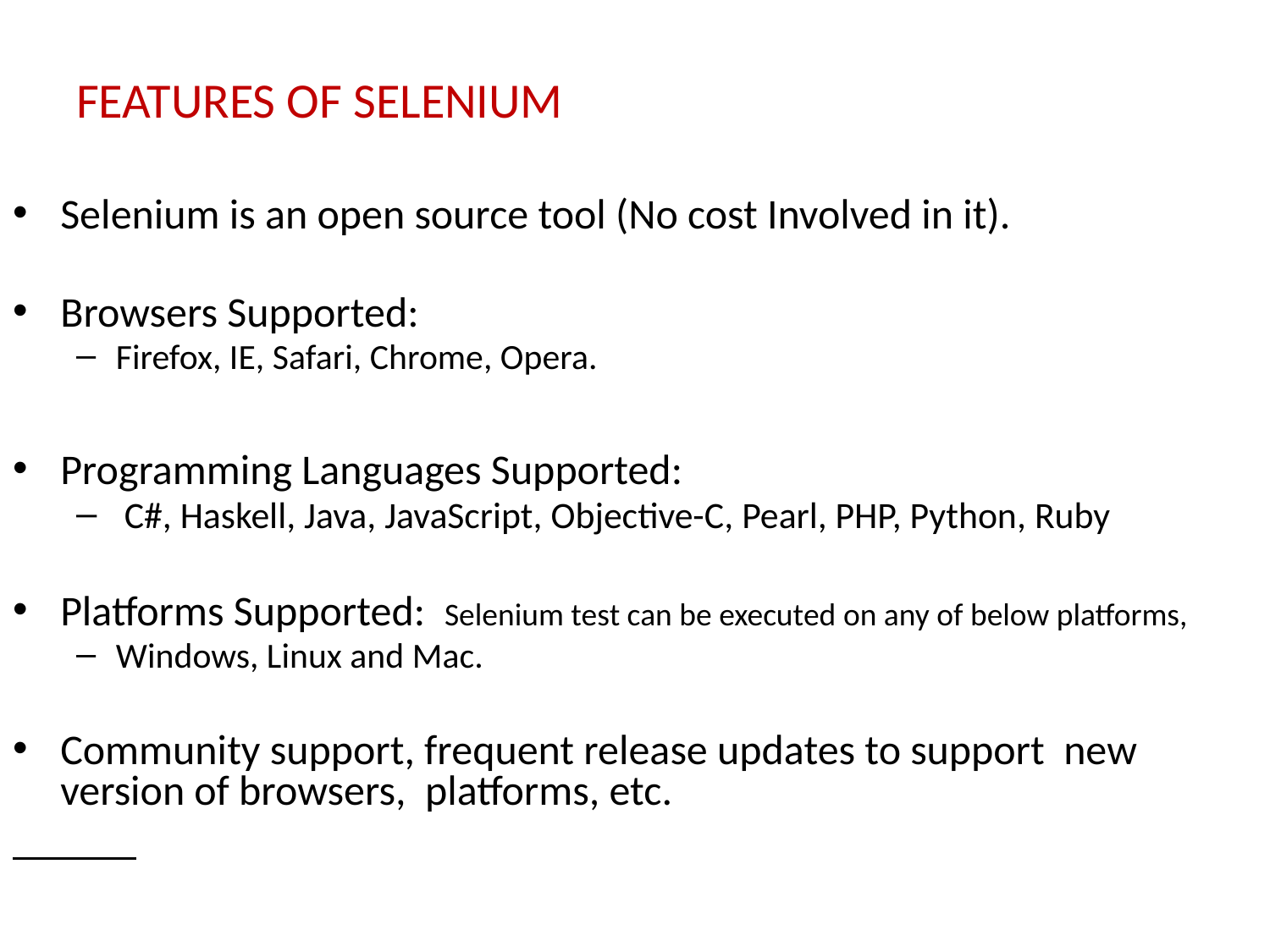

# FEATURES OF SELENIUM
Selenium is an open source tool (No cost Involved in it).

Browsers Supported:
Firefox, IE, Safari, Chrome, Opera.

Programming Languages Supported:
 C#, Haskell, Java, JavaScript, Objective-C, Pearl, PHP, Python, Ruby

Platforms Supported:  Selenium test can be executed on any of below platforms,
Windows, Linux and Mac.

Community support, frequent release updates to support  new version of browsers,  platforms, etc.